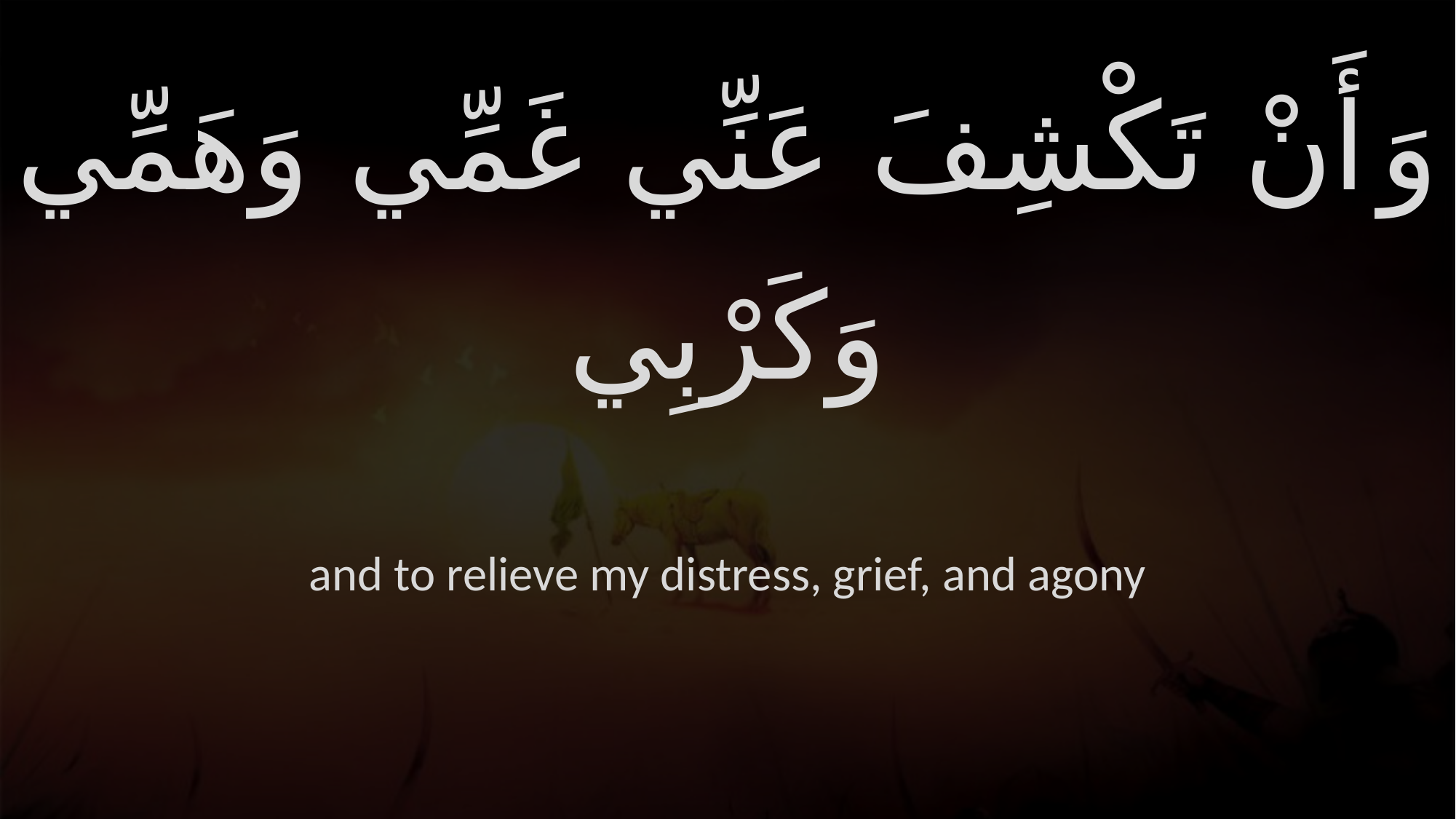

# وَأَنْ تَكْشِفَ عَنِّي غَمِّي وَهَمِّي وَكَرْبِي
and to relieve my distress, grief, and agony